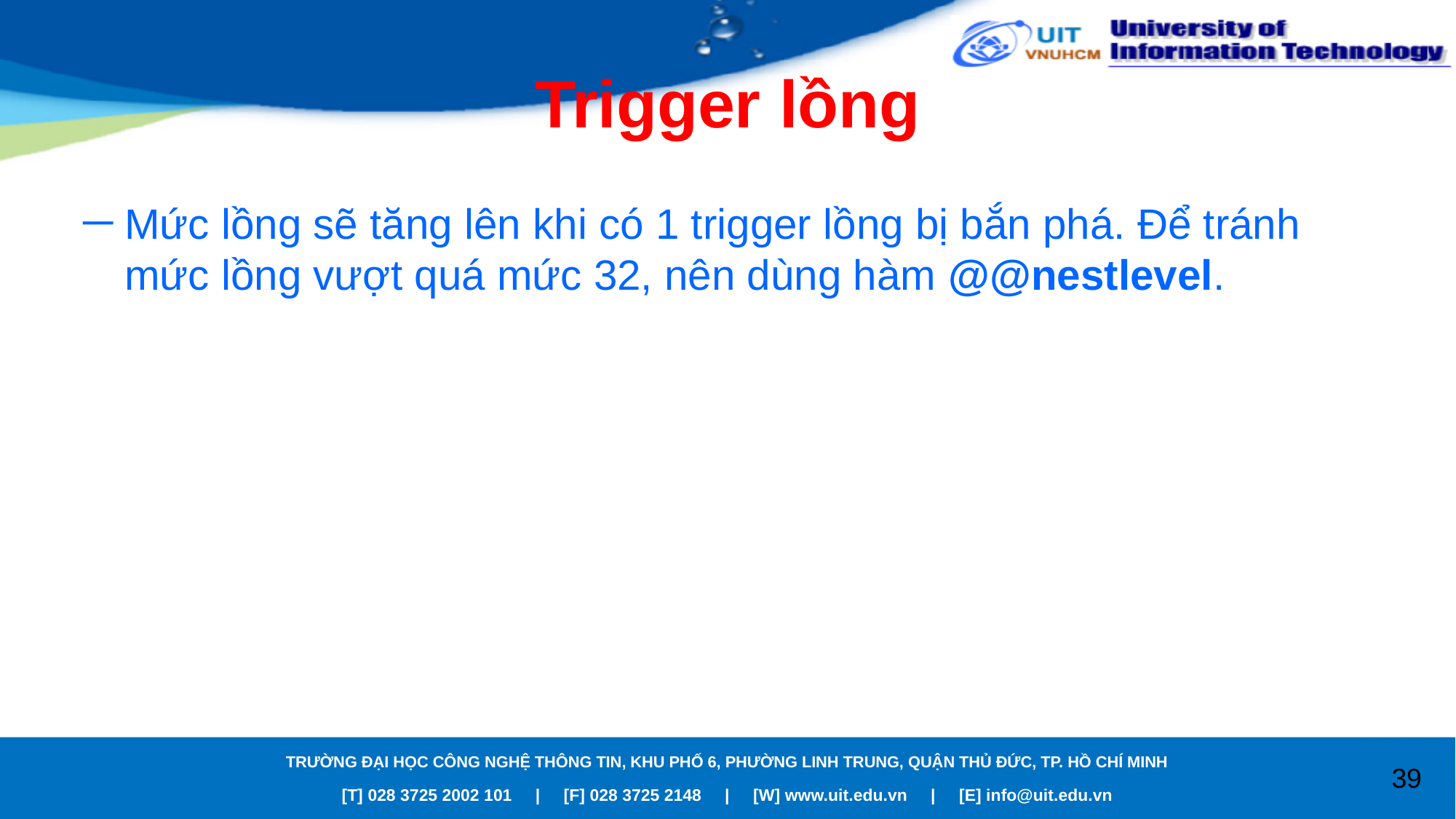

# Trigger lồng
Mức lồng sẽ tăng lên khi có 1 trigger lồng bị bắn phá. Để tránh mức lồng vượt quá mức 32, nên dùng hàm @@nestlevel.